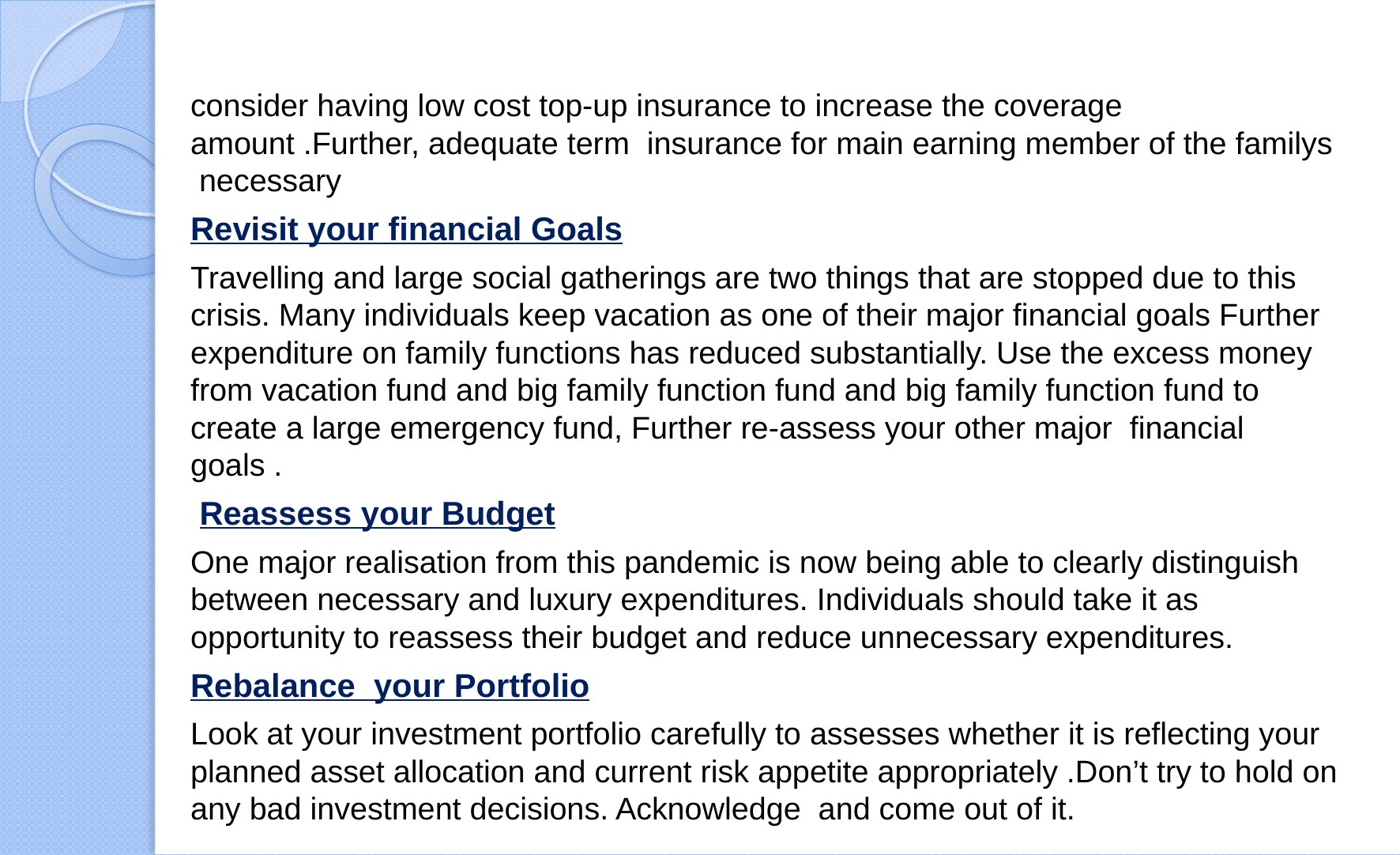

consider having low cost top-up insurance to increase the coverage amount .Further, adequate term  insurance for main earning member of the familys  necessary
Revisit your financial Goals
Travelling and large social gatherings are two things that are stopped due to this crisis. Many individuals keep vacation as one of their major financial goals Further expenditure on family functions has reduced substantially. Use the excess money from vacation fund and big family function fund and big family function fund to create a large emergency fund, Further re-assess your other major  financial goals .
 Reassess your Budget
One major realisation from this pandemic is now being able to clearly distinguish between necessary and luxury expenditures. Individuals should take it as opportunity to reassess their budget and reduce unnecessary expenditures.
Rebalance  your Portfolio
Look at your investment portfolio carefully to assesses whether it is reflecting your planned asset allocation and current risk appetite appropriately .Don’t try to hold on any bad investment decisions. Acknowledge  and come out of it.